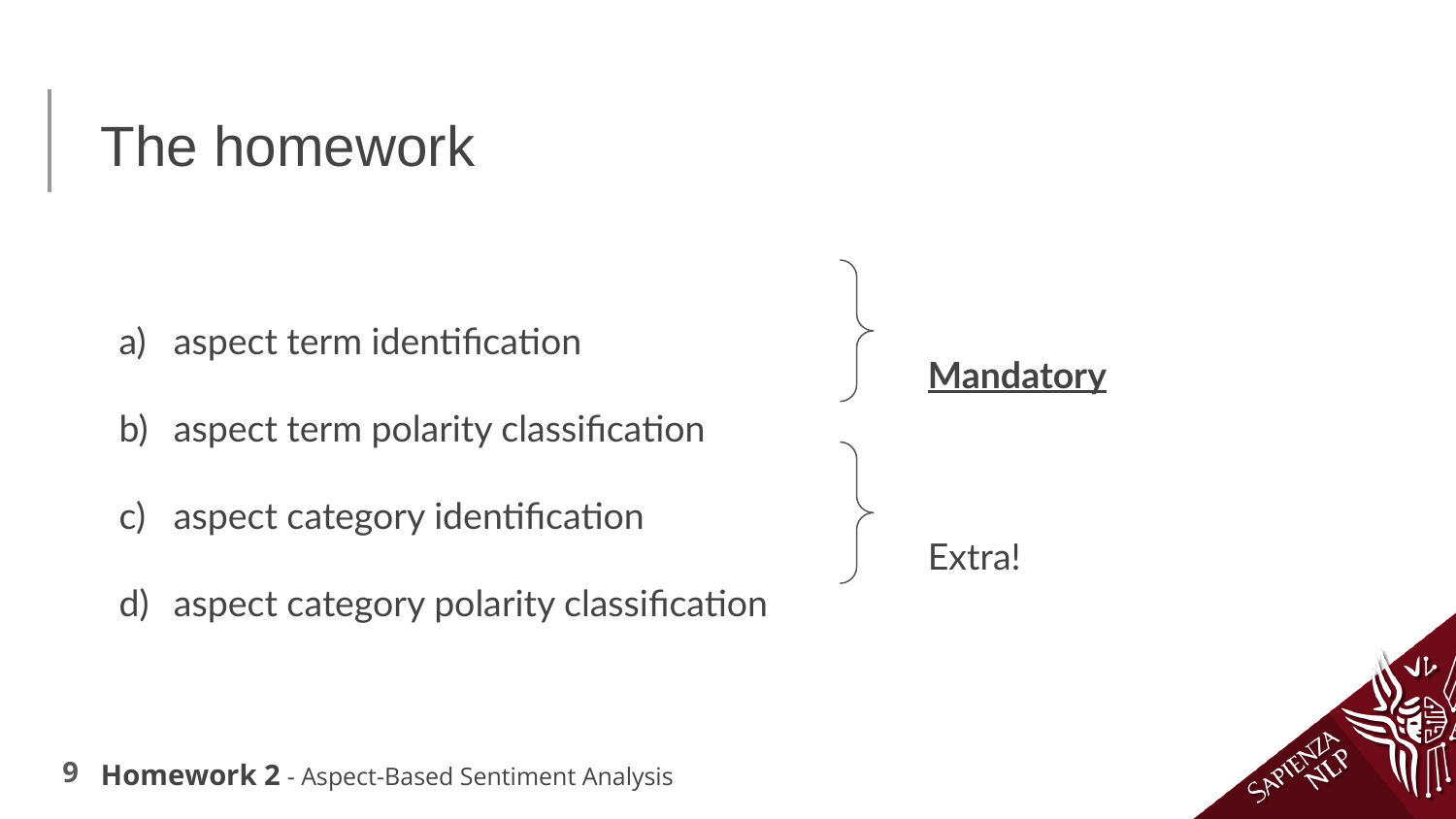

# The homework

aspect term identification
aspect term polarity classification
aspect category identification
aspect category polarity classification
Mandatory

Extra!
Homework 2 - Aspect-Based Sentiment Analysis